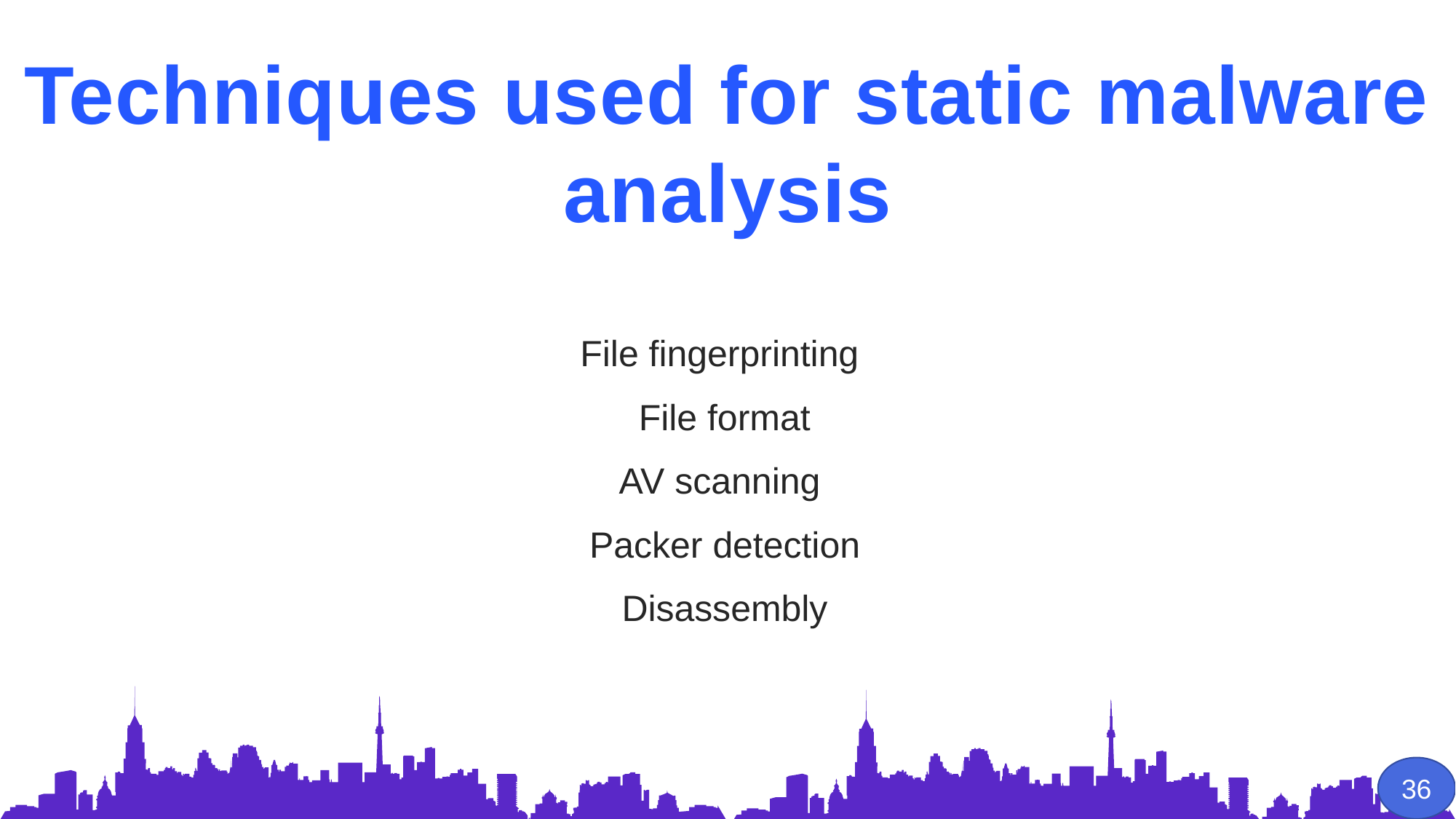

Techniques used for static malware analysis
File fingerprinting
File format
AV scanning
Packer detection
Disassembly
36